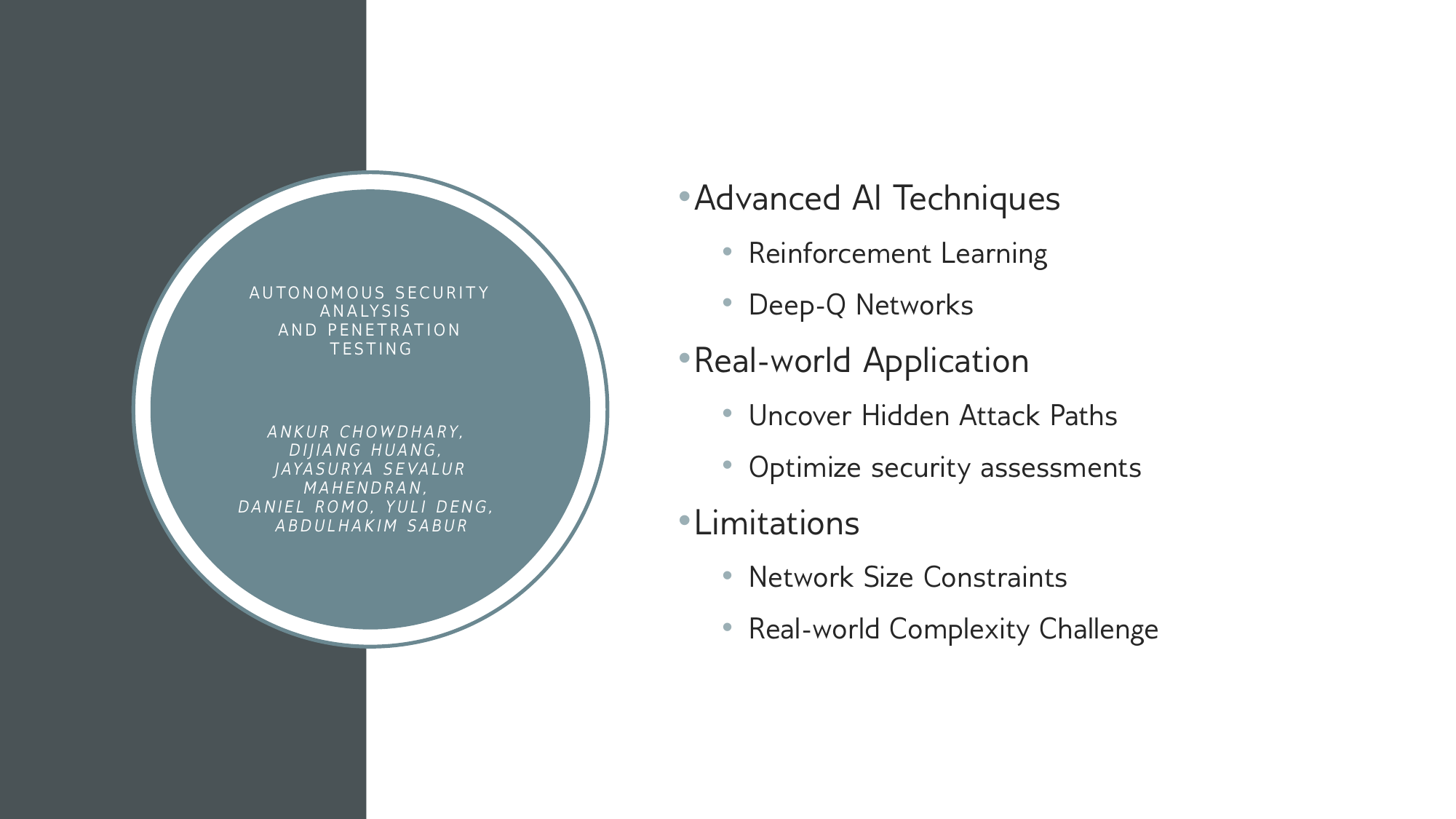

Advanced AI Techniques
Reinforcement Learning
Deep-Q Networks
Real-world Application
Uncover Hidden Attack Paths
Optimize security assessments
Limitations
Network Size Constraints
Real-world Complexity Challenge

Autonomous Security Analysis
and Penetration Testing

Ankur Chowdhary,
Dijiang Huang,
Jayasurya Sevalur Mahendran,
Daniel Romo, Yuli Deng,
Abdulhakim Sabur